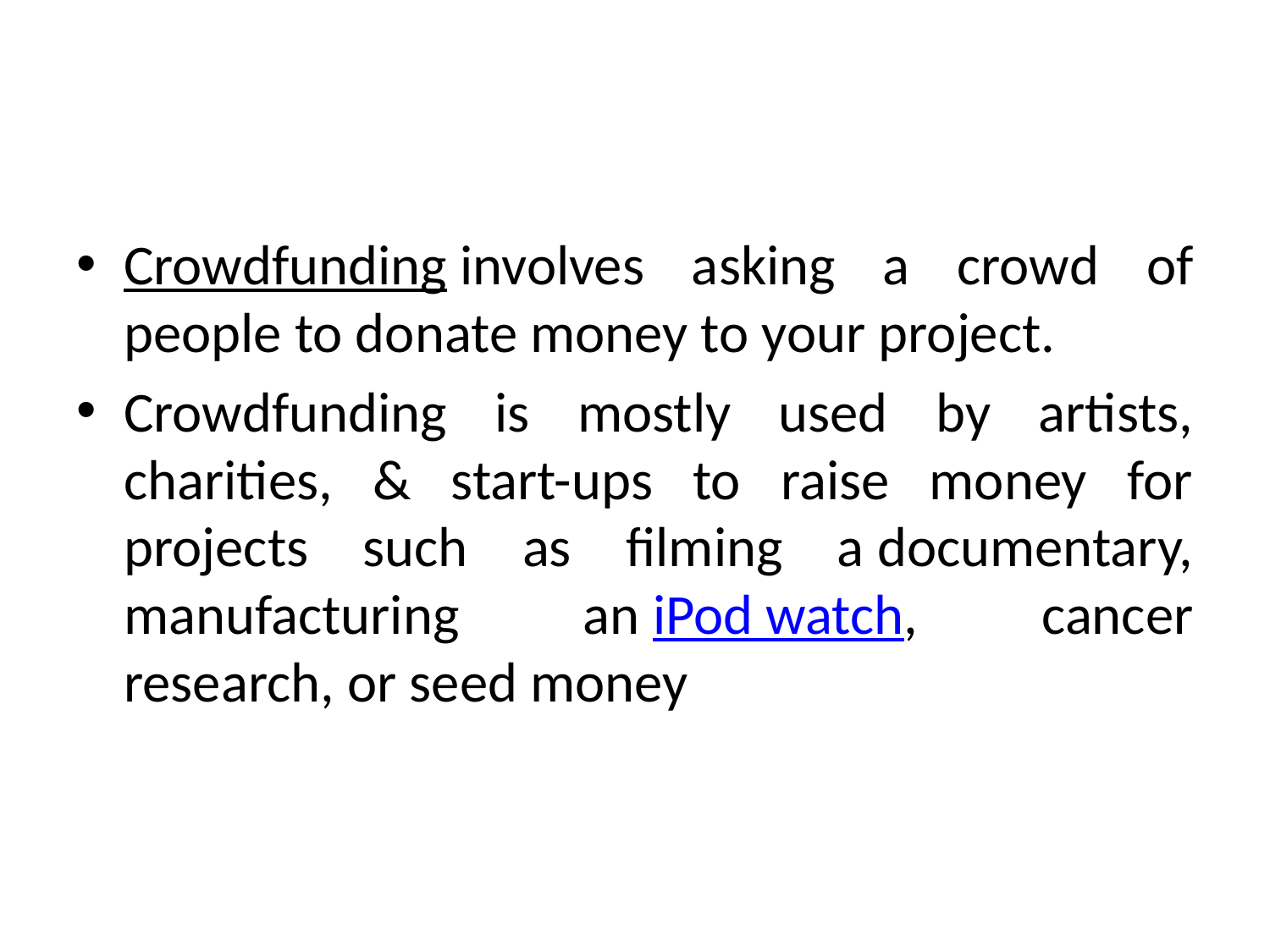

#
Crowdfunding involves asking a crowd of people to donate money to your project.
Crowdfunding is mostly used by artists, charities, & start-ups to raise money for projects such as filming a documentary, manufacturing an iPod watch, cancer research, or seed money